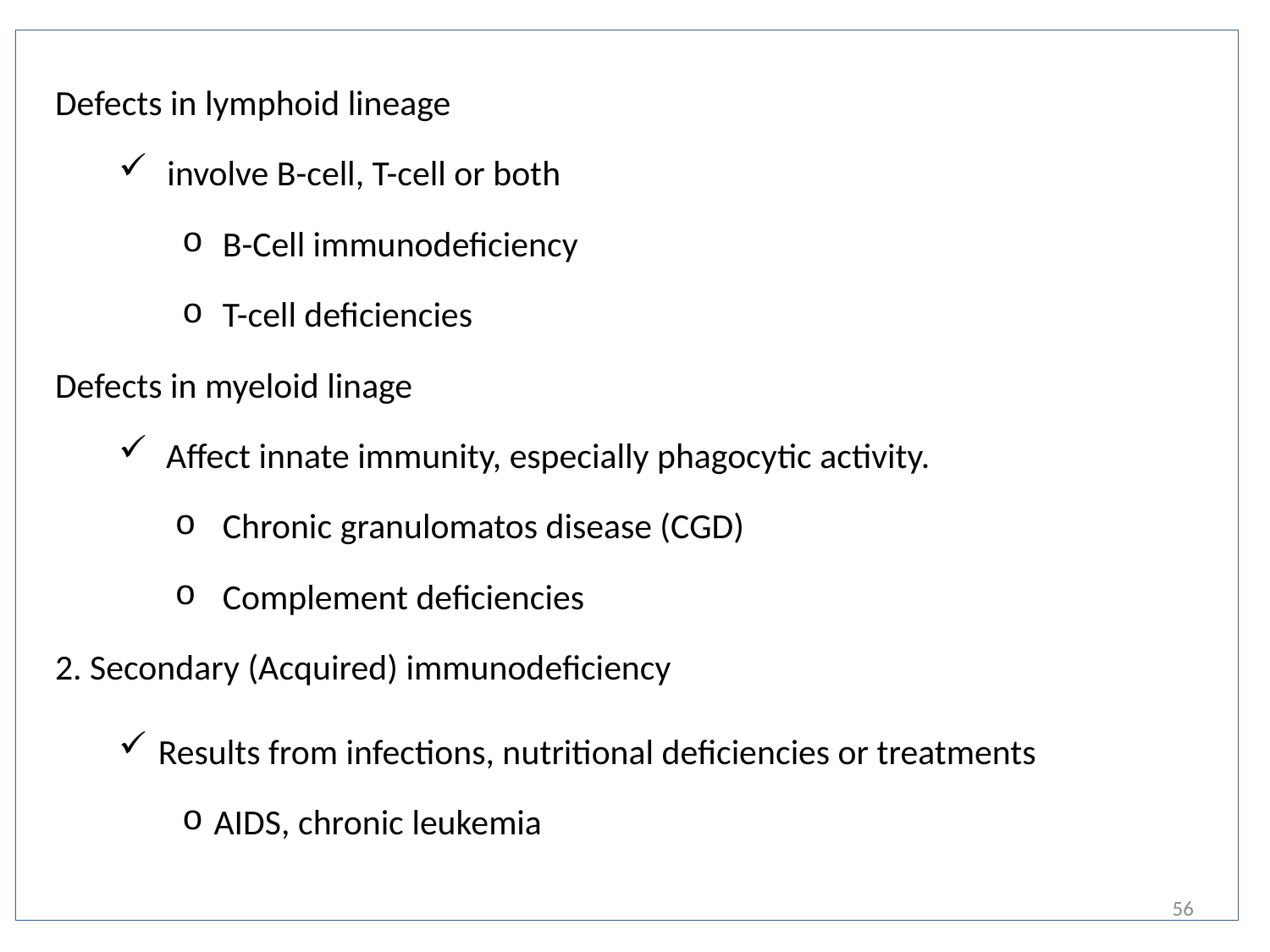

Defects in lymphoid lineage
 involve B-cell, T-cell or both
B-Cell immunodeficiency
T-cell deficiencies
Defects in myeloid linage
Affect innate immunity, especially phagocytic activity.
Chronic granulomatos disease (CGD)
Complement deficiencies
2. Secondary (Acquired) immunodeficiency
Results from infections, nutritional deficiencies or treatments
AIDS, chronic leukemia
56